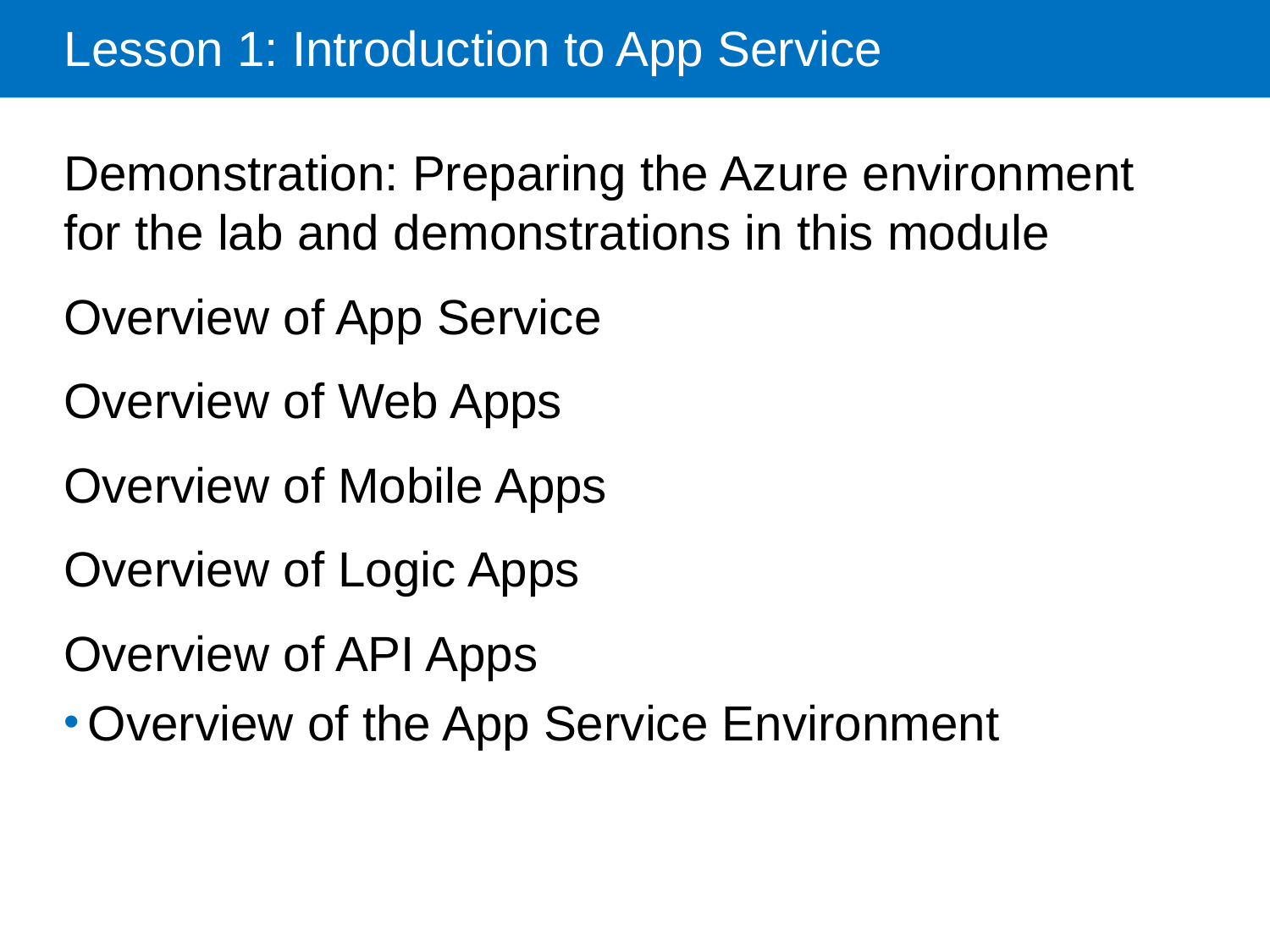

# Lesson 1: Introduction to App Service
Demonstration: Preparing the Azure environment for the lab and demonstrations in this module
Overview of App Service
Overview of Web Apps
Overview of Mobile Apps
Overview of Logic Apps
Overview of API Apps
Overview of the App Service Environment